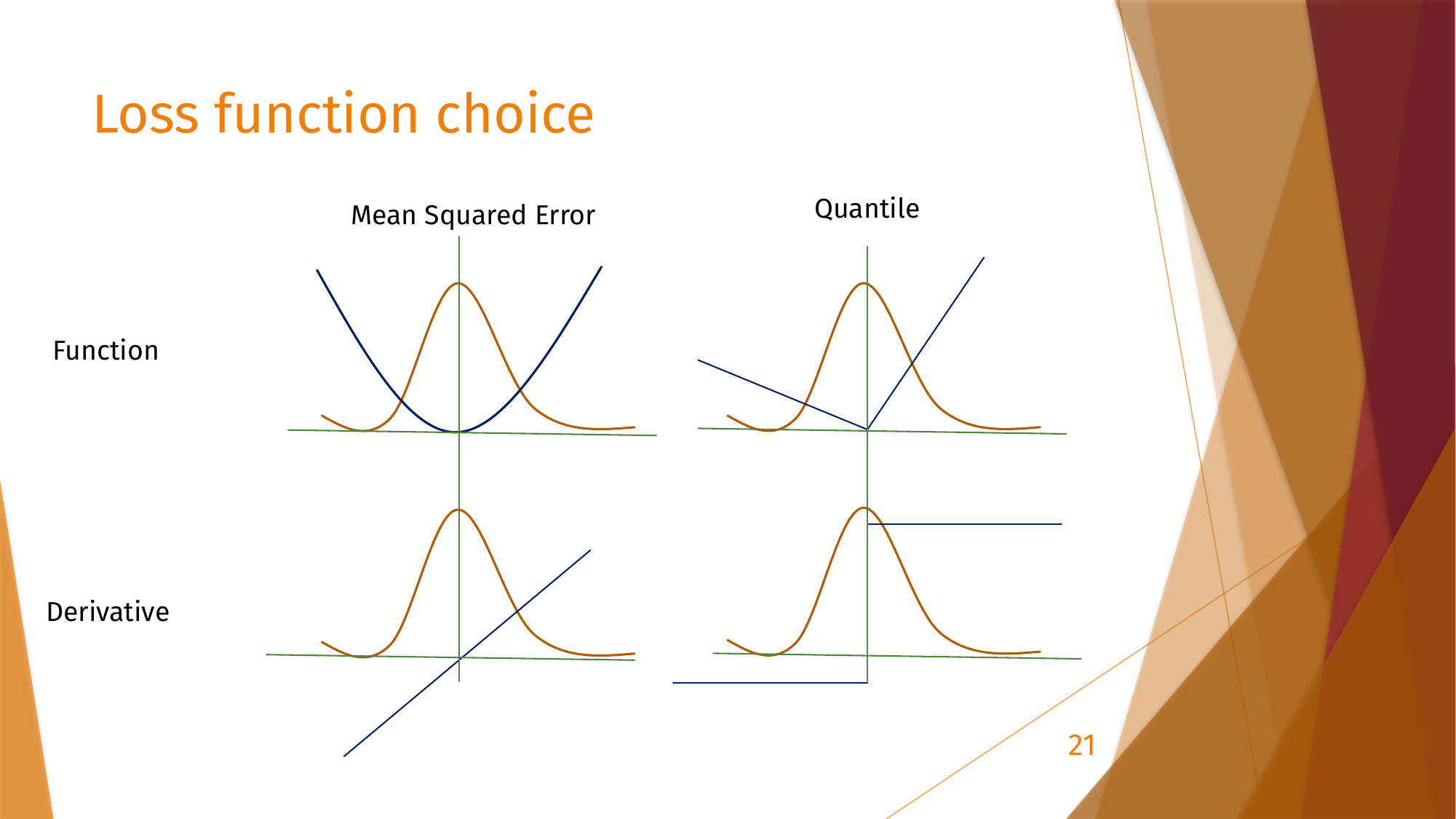

# Loss function choice
Quantile
Mean Squared Error

Function

Derivative
21